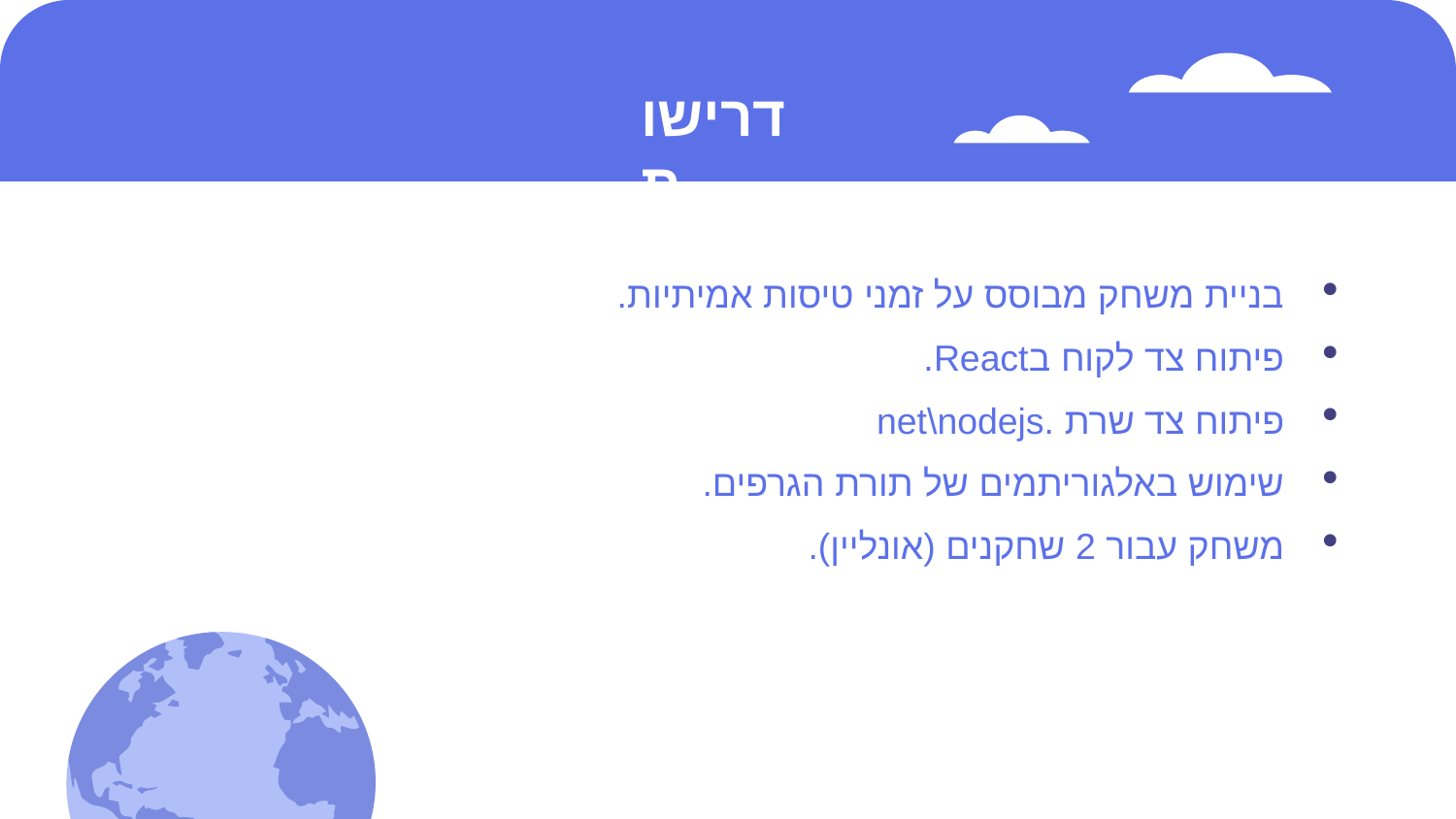

# דרישות
בניית משחק מבוסס על זמני טיסות אמיתיות.
פיתוח צד לקוח בReact.
פיתוח צד שרת .net\nodejs
שימוש באלגוריתמים של תורת הגרפים.
משחק עבור 2 שחקנים (אונליין).